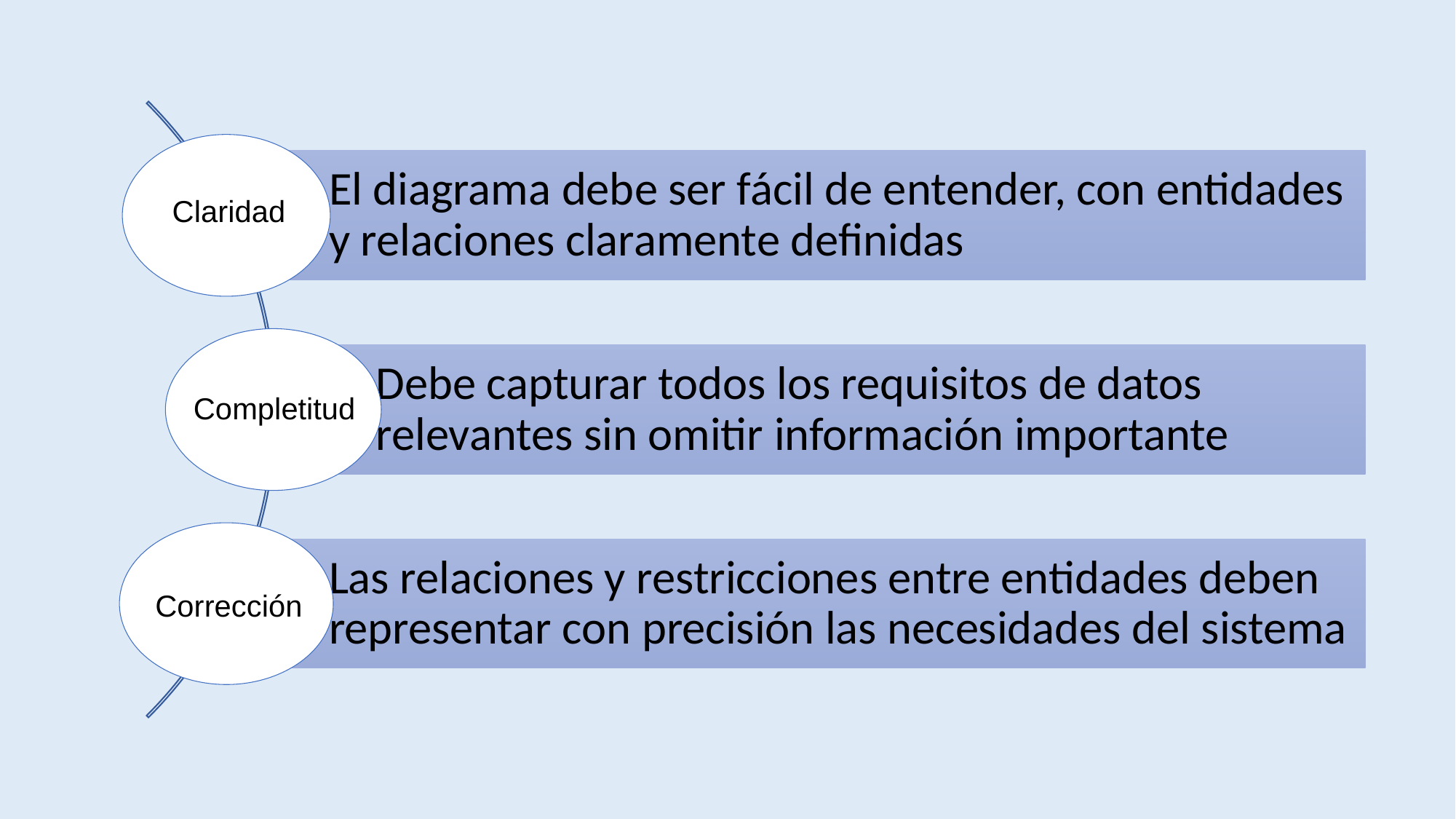

El diagrama debe ser fácil de entender, con entidades y relaciones claramente definidas
Debe capturar todos los requisitos de datos relevantes sin omitir información importante
Las relaciones y restricciones entre entidades deben representar con precisión las necesidades del sistema
Claridad
Completitud
Corrección